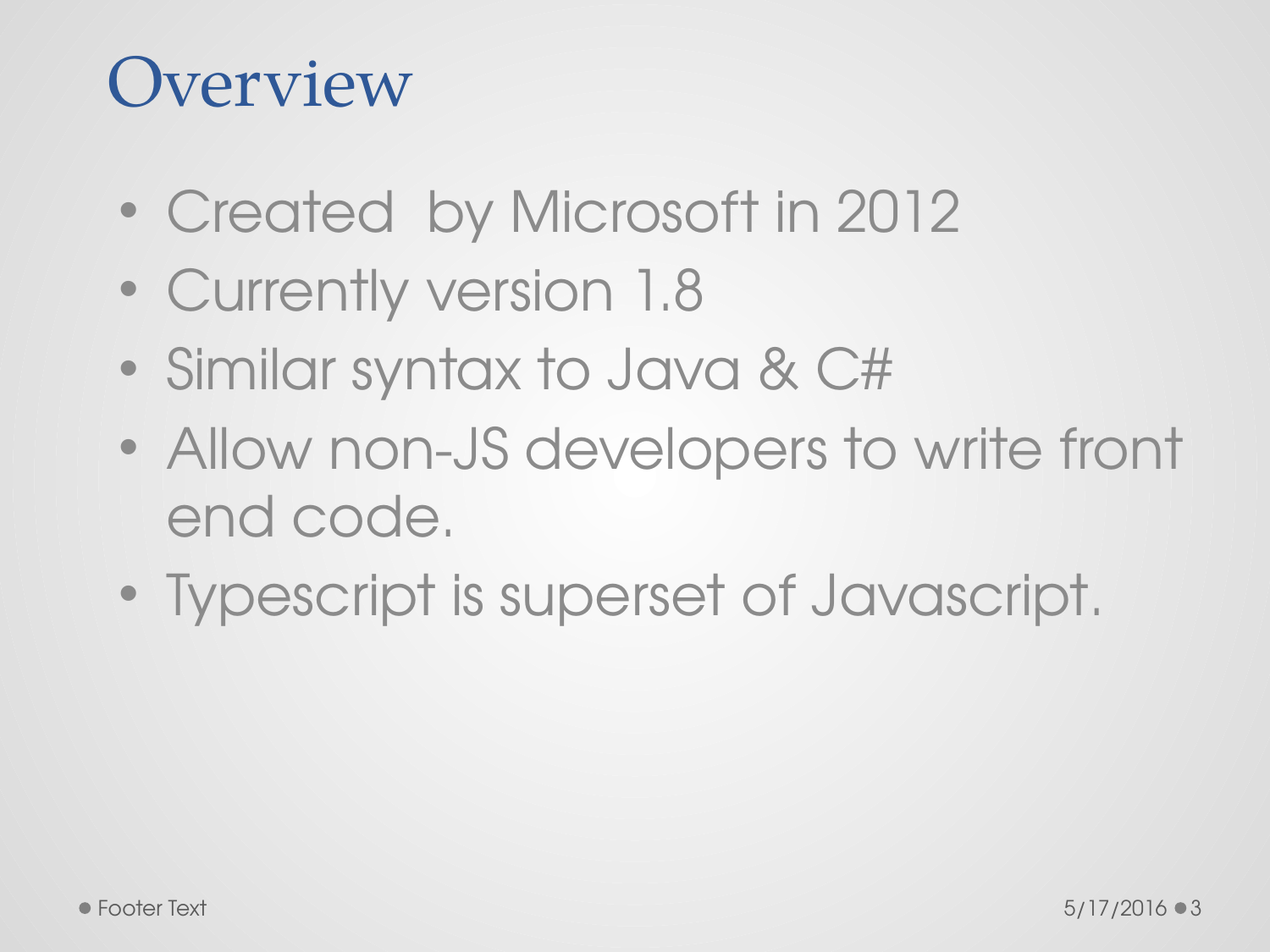

# Overview
Created  by Microsoft in 2012
Currently version 1.8
Similar syntax to Java & C#
Allow non-JS developers to write front end code.
Typescript is superset of Javascript.

Footer Text
5/17/2016
3